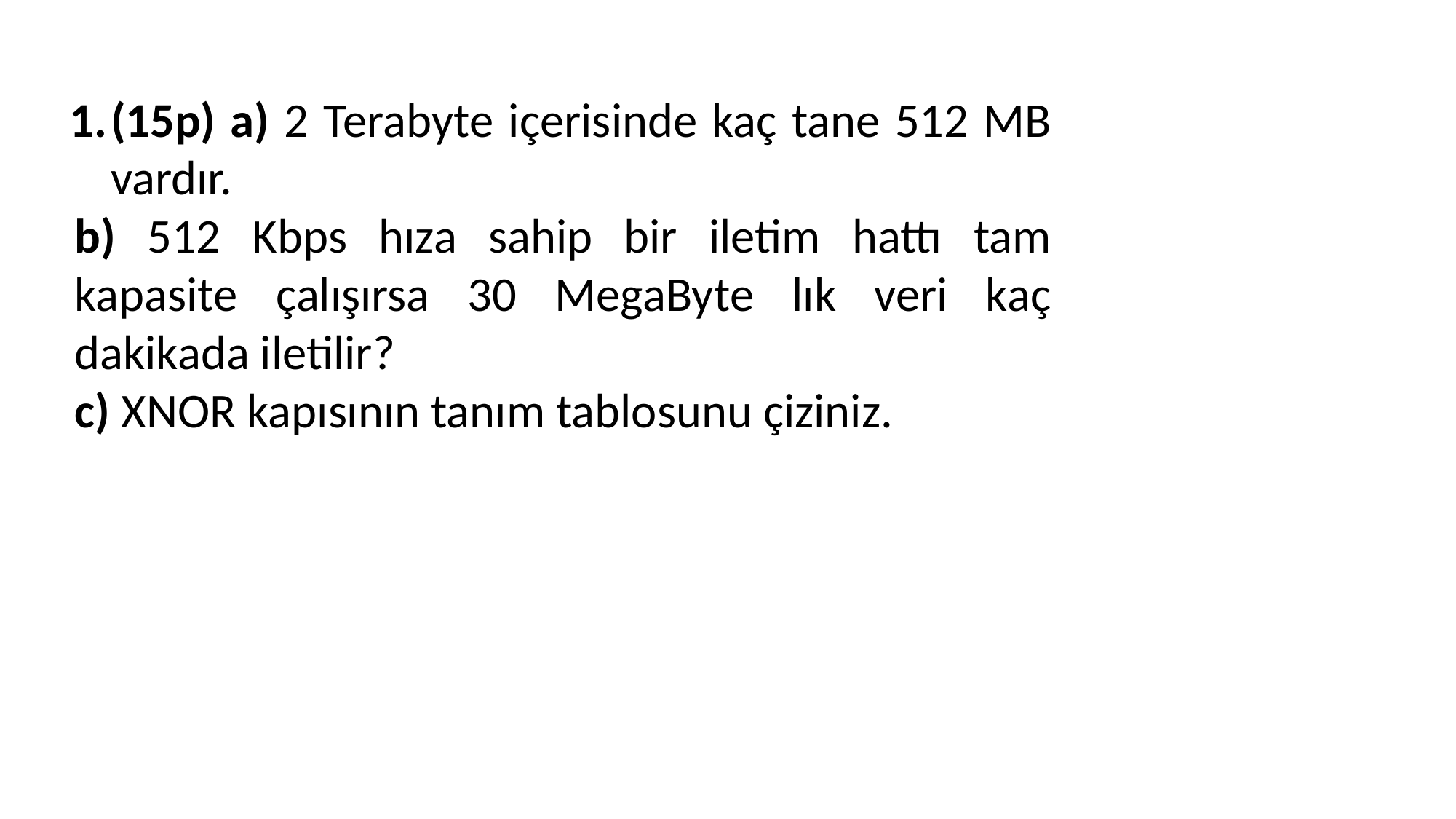

(15p) a) 2 Terabyte içerisinde kaç tane 512 MB vardır.
b) 512 Kbps hıza sahip bir iletim hattı tam kapasite çalışırsa 30 MegaByte lık veri kaç dakikada iletilir?
c) XNOR kapısının tanım tablosunu çiziniz.